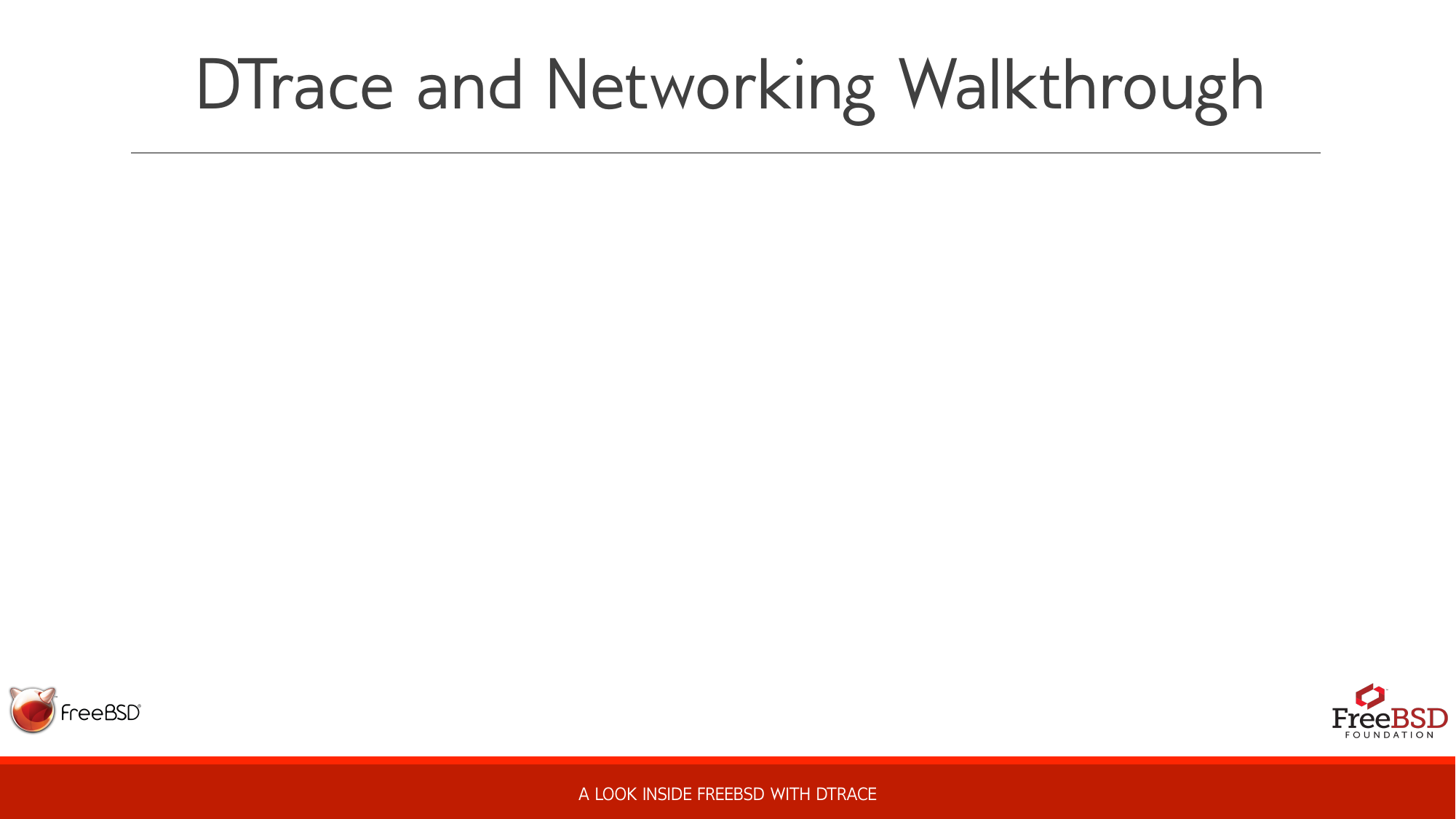

# DTrace and Networking Walkthrough
A Look Inside FreeBSD with DTrace